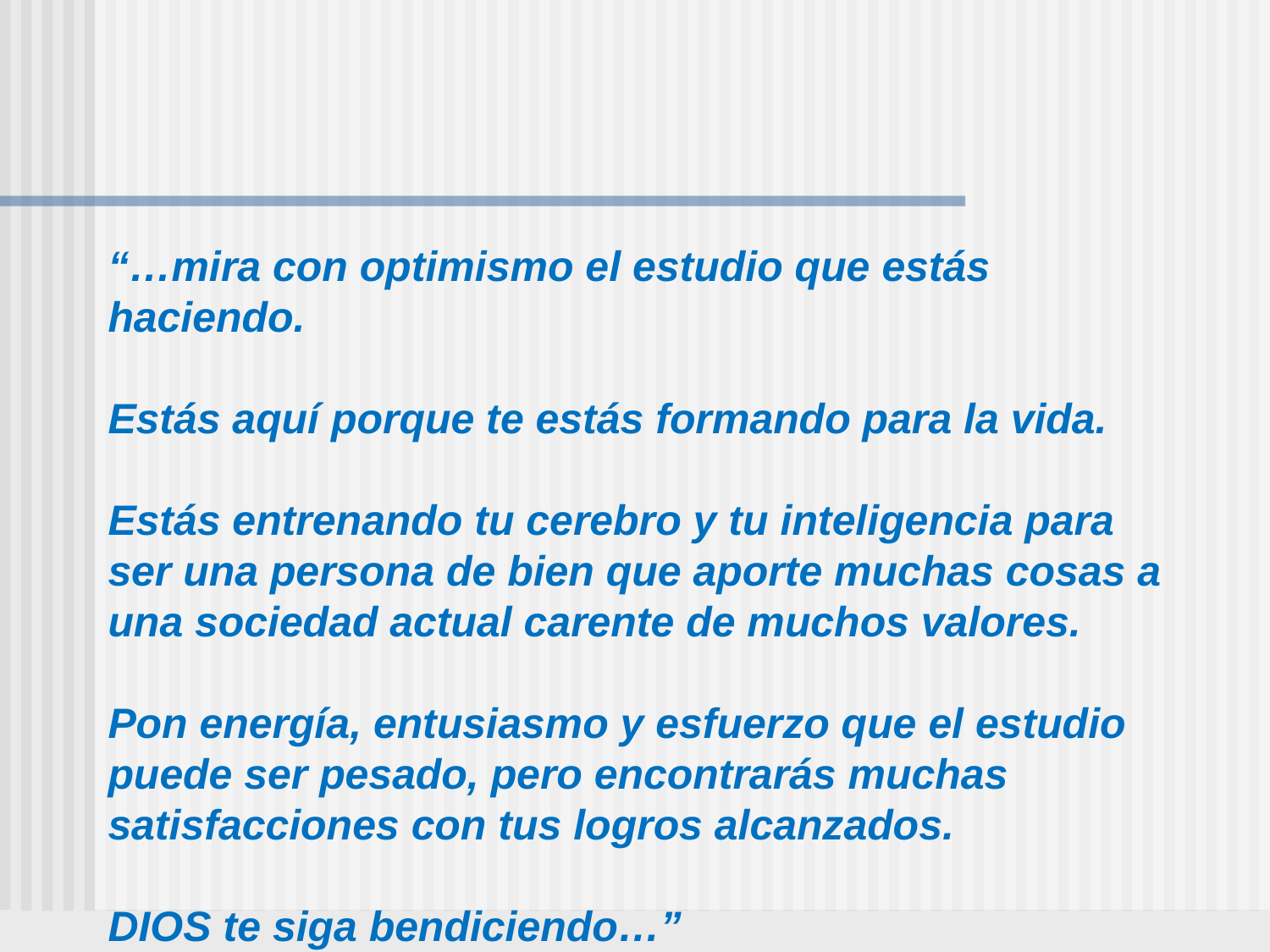

#
“…mira con optimismo el estudio que estás haciendo.

Estás aquí porque te estás formando para la vida.

Estás entrenando tu cerebro y tu inteligencia para ser una persona de bien que aporte muchas cosas a una sociedad actual carente de muchos valores.

Pon energía, entusiasmo y esfuerzo que el estudio puede ser pesado, pero encontrarás muchas satisfacciones con tus logros alcanzados.

DIOS te siga bendiciendo…”